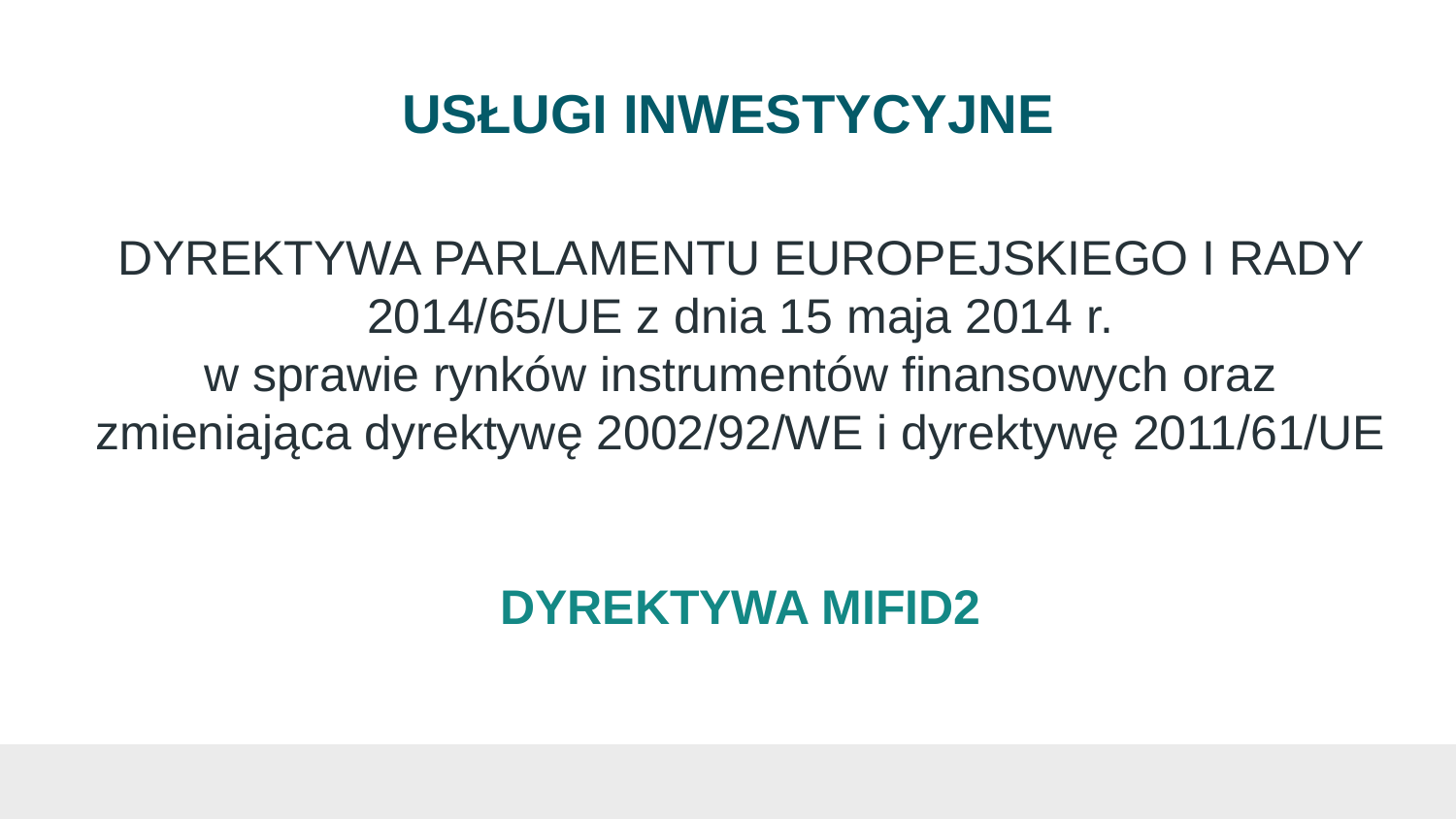

DYREKTYWA PARLAMENTU EUROPEJSKIEGO I RADY 2014/65/UE z dnia 15 maja 2014 r.
w sprawie rynków instrumentów finansowych oraz zmieniająca dyrektywę 2002/92/WE i dyrektywę 2011/61/UE

DYREKTYWA MIFID2
# USŁUGI INWESTYCYJNE